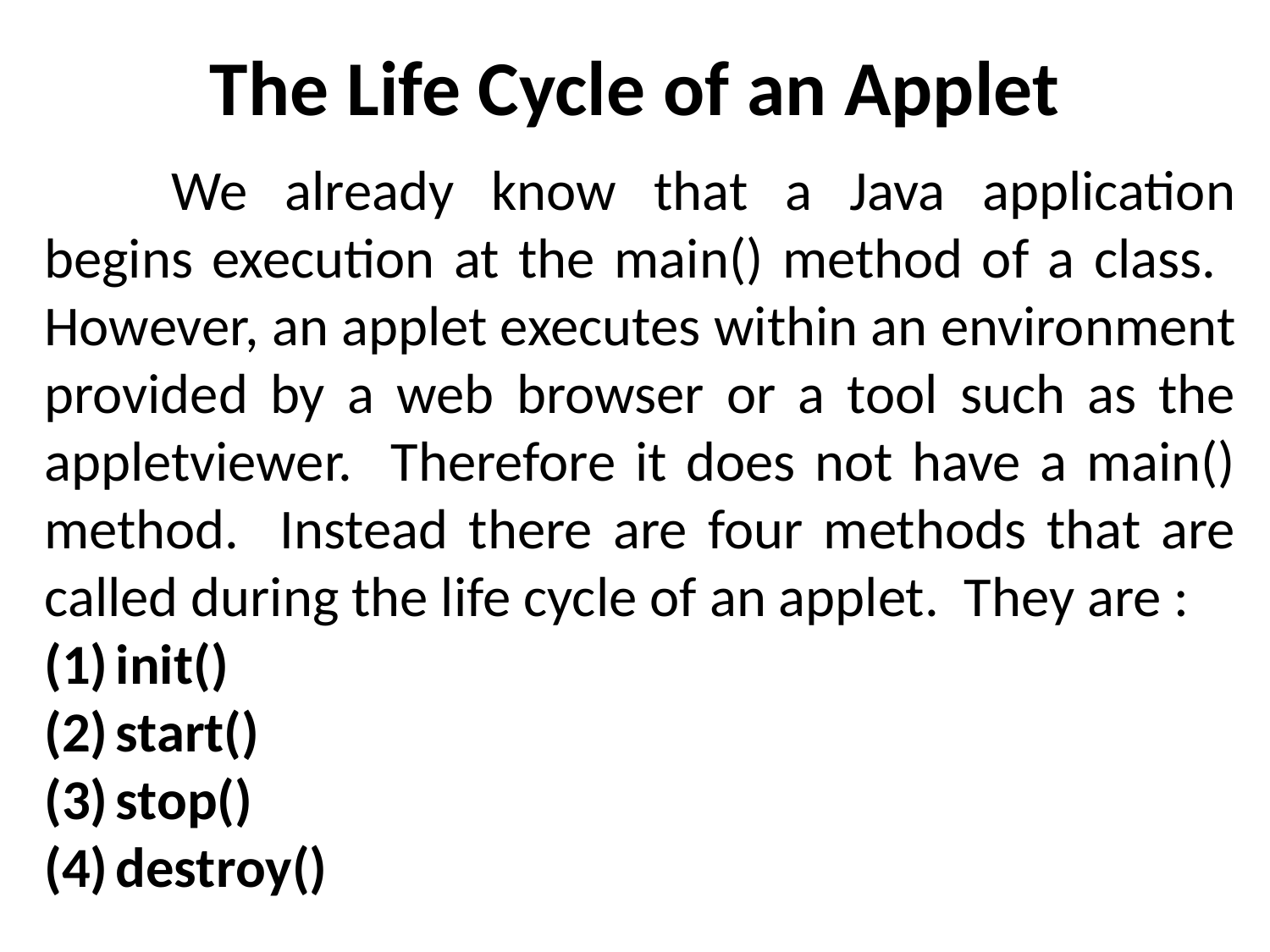

# The Life Cycle of an Applet
	We already know that a Java application begins execution at the main() method of a class.  However, an applet executes within an environment provided by a web browser or a tool such as the appletviewer.  Therefore it does not have a main() method.  Instead there are four methods that are called during the life cycle of an applet.  They are :
init()
start()
stop()
destroy()